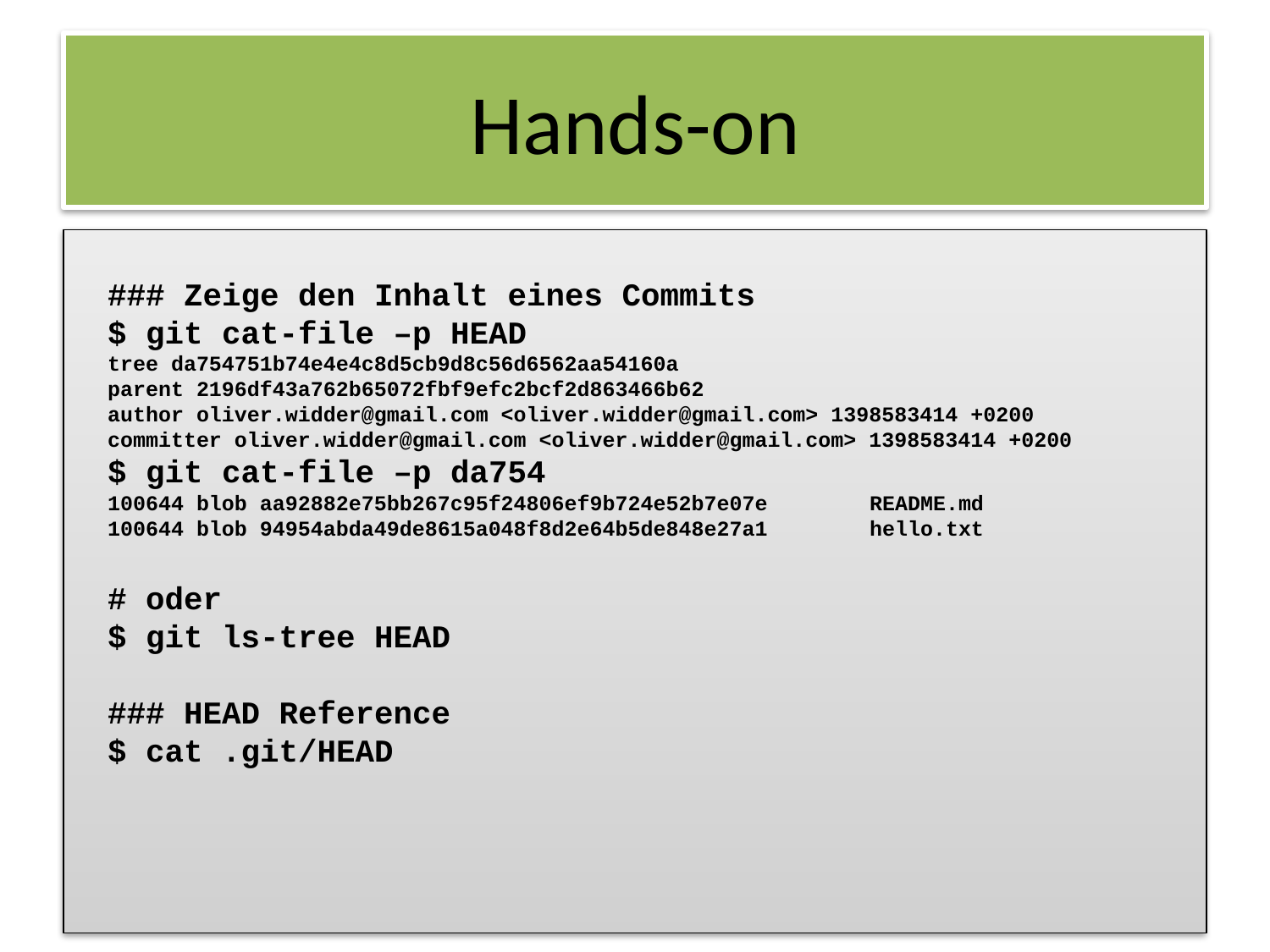

### Zeige den Inhalt eines Commits
$ git cat-file –p HEAD
tree da754751b74e4e4c8d5cb9d8c56d6562aa54160a
parent 2196df43a762b65072fbf9efc2bcf2d863466b62
author oliver.widder@gmail.com <oliver.widder@gmail.com> 1398583414 +0200
committer oliver.widder@gmail.com <oliver.widder@gmail.com> 1398583414 +0200
$ git cat-file –p da754
100644 blob aa92882e75bb267c95f24806ef9b724e52b7e07e	README.md
100644 blob 94954abda49de8615a048f8d2e64b5de848e27a1	hello.txt

# oder
$ git ls-tree HEAD

### HEAD Reference
$ cat .git/HEAD